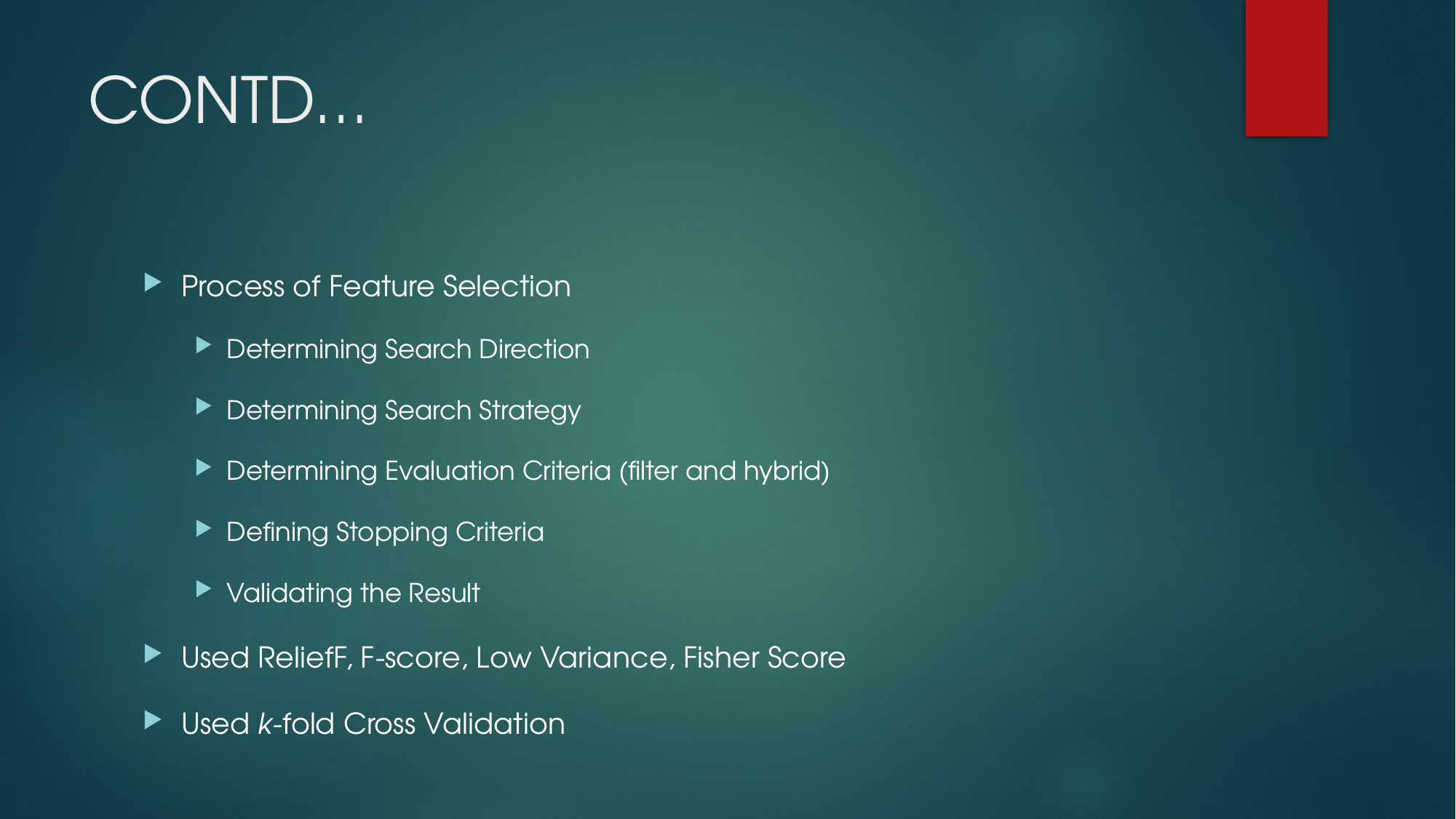

# CONTD…
Process of Feature Selection
Determining Search Direction
Determining Search Strategy
Determining Evaluation Criteria (filter and hybrid)
Defining Stopping Criteria
Validating the Result
Used ReliefF, F-score, Low Variance, Fisher Score
Used k-fold Cross Validation